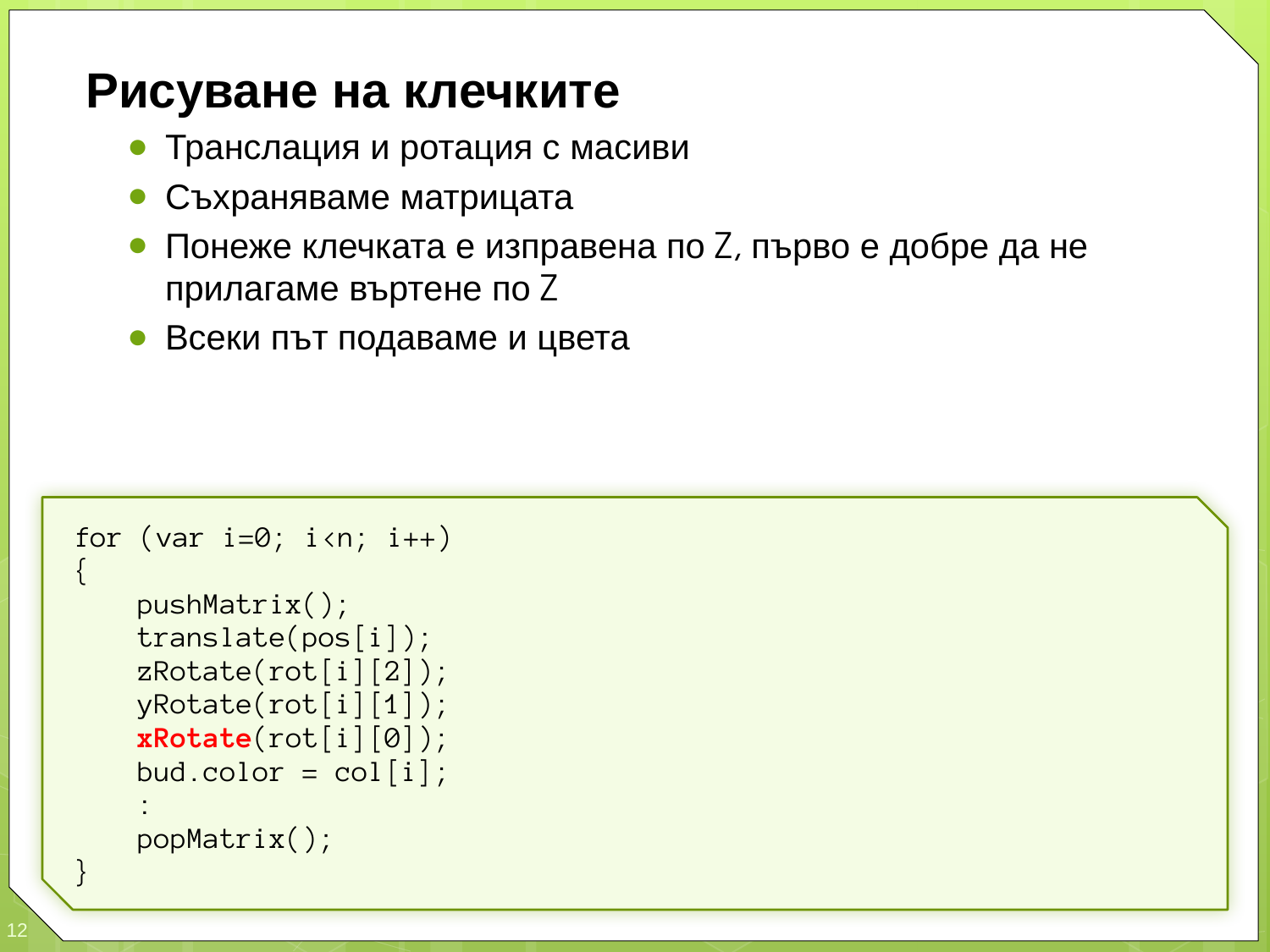

Рисуване на клечките
Транслация и ротация с масиви
Съхраняваме матрицата
Понеже клечката е изправена по Z, първо е добре да не прилагаме въртене по Z
Всеки път подаваме и цвета
for (var i=0; i<n; i++)
{
	pushMatrix();
	translate(pos[i]);
	zRotate(rot[i][2]);
	yRotate(rot[i][1]);
	xRotate(rot[i][0]);
	bud.color = col[i];
	:
	popMatrix();
}